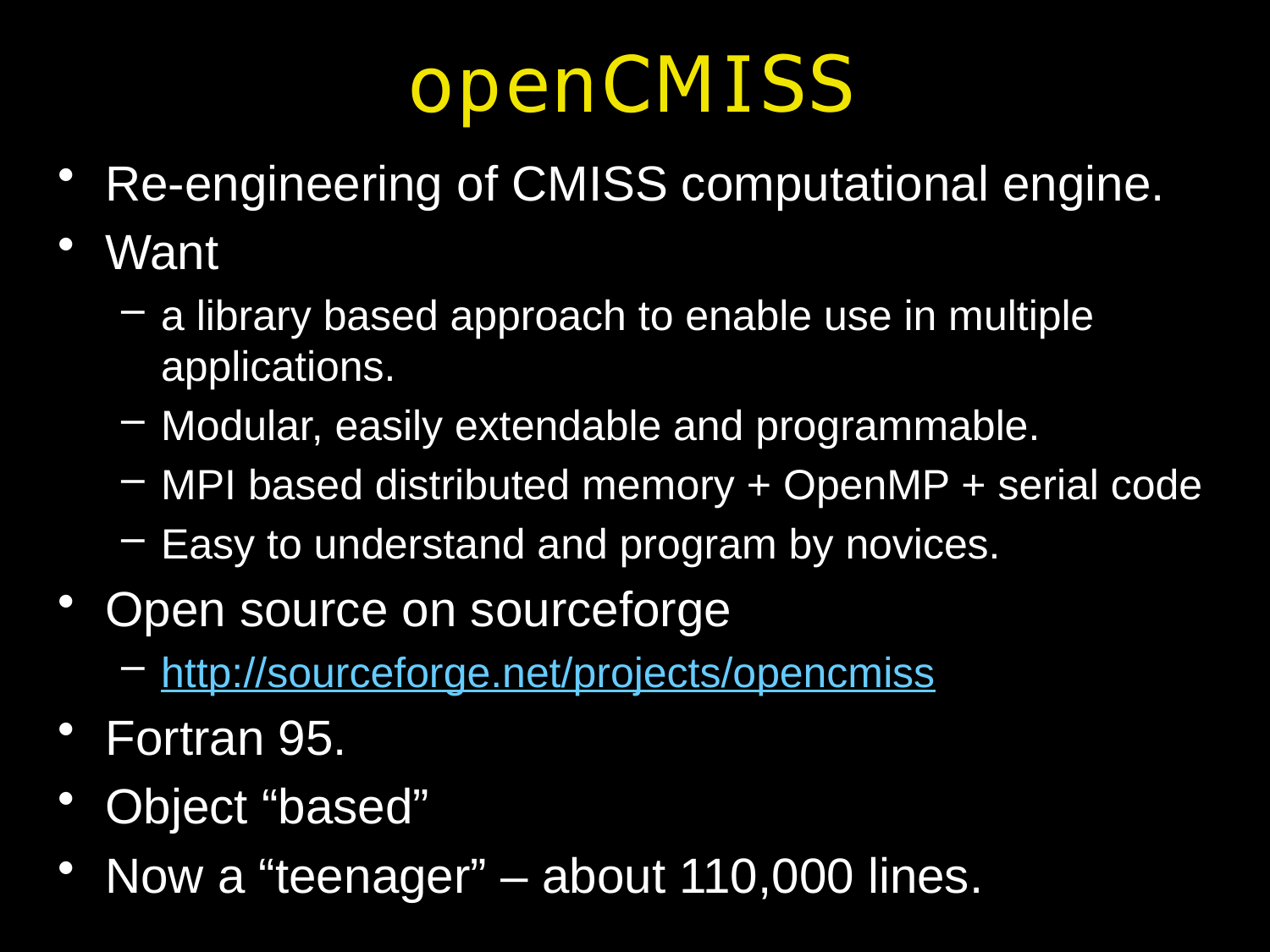

# openCMISS
Re-engineering of CMISS computational engine.
Want
a library based approach to enable use in multiple applications.
Modular, easily extendable and programmable.
MPI based distributed memory + OpenMP + serial code
Easy to understand and program by novices.
Open source on sourceforge
http://sourceforge.net/projects/opencmiss
Fortran 95.
Object “based”
Now a “teenager” – about 110,000 lines.